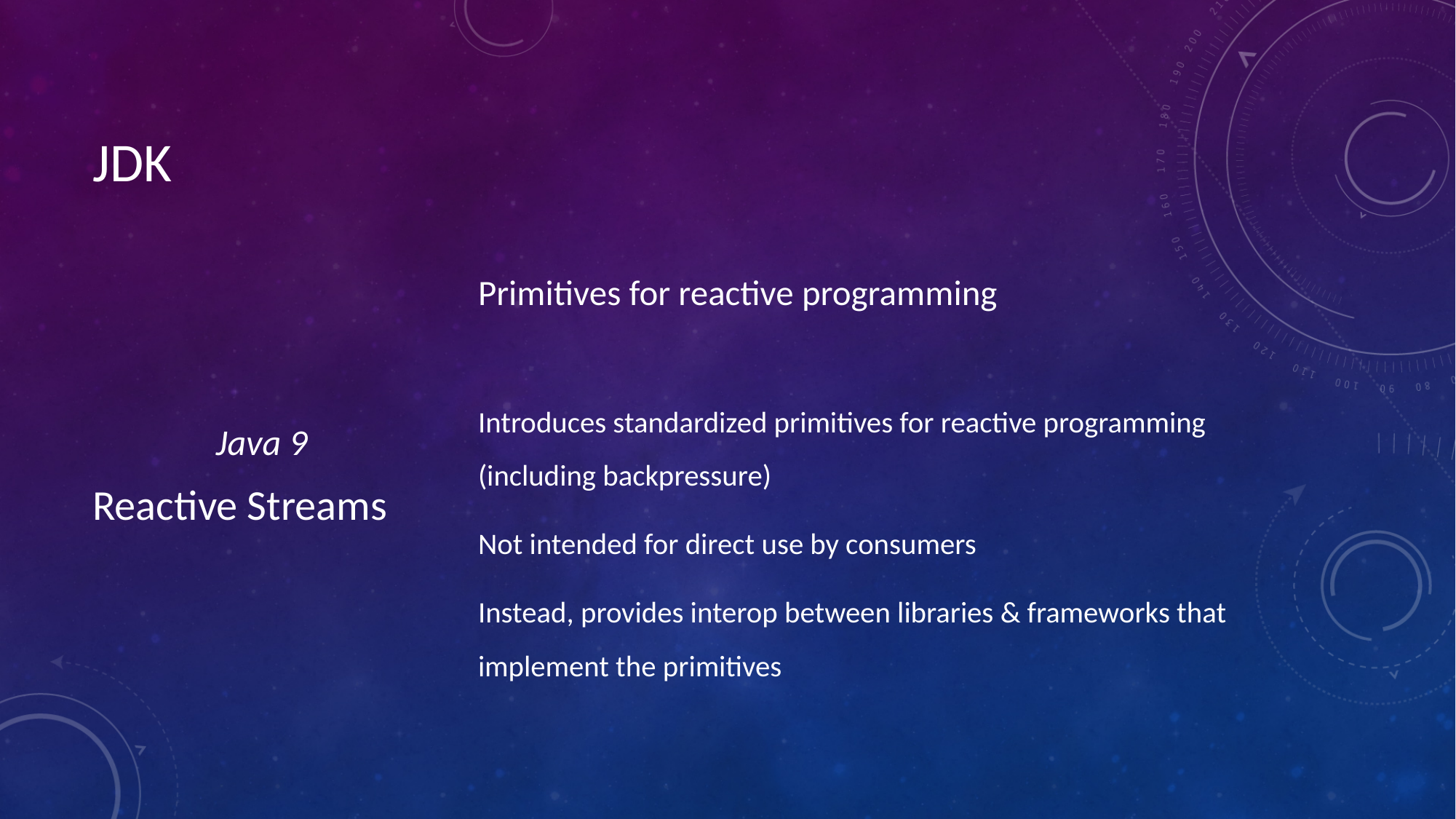

# JDK
Java 9
Reactive Streams
Primitives for reactive programming

Introduces standardized primitives for reactive programming (including backpressure)
Not intended for direct use by consumers
Instead, provides interop between libraries & frameworks that implement the primitives